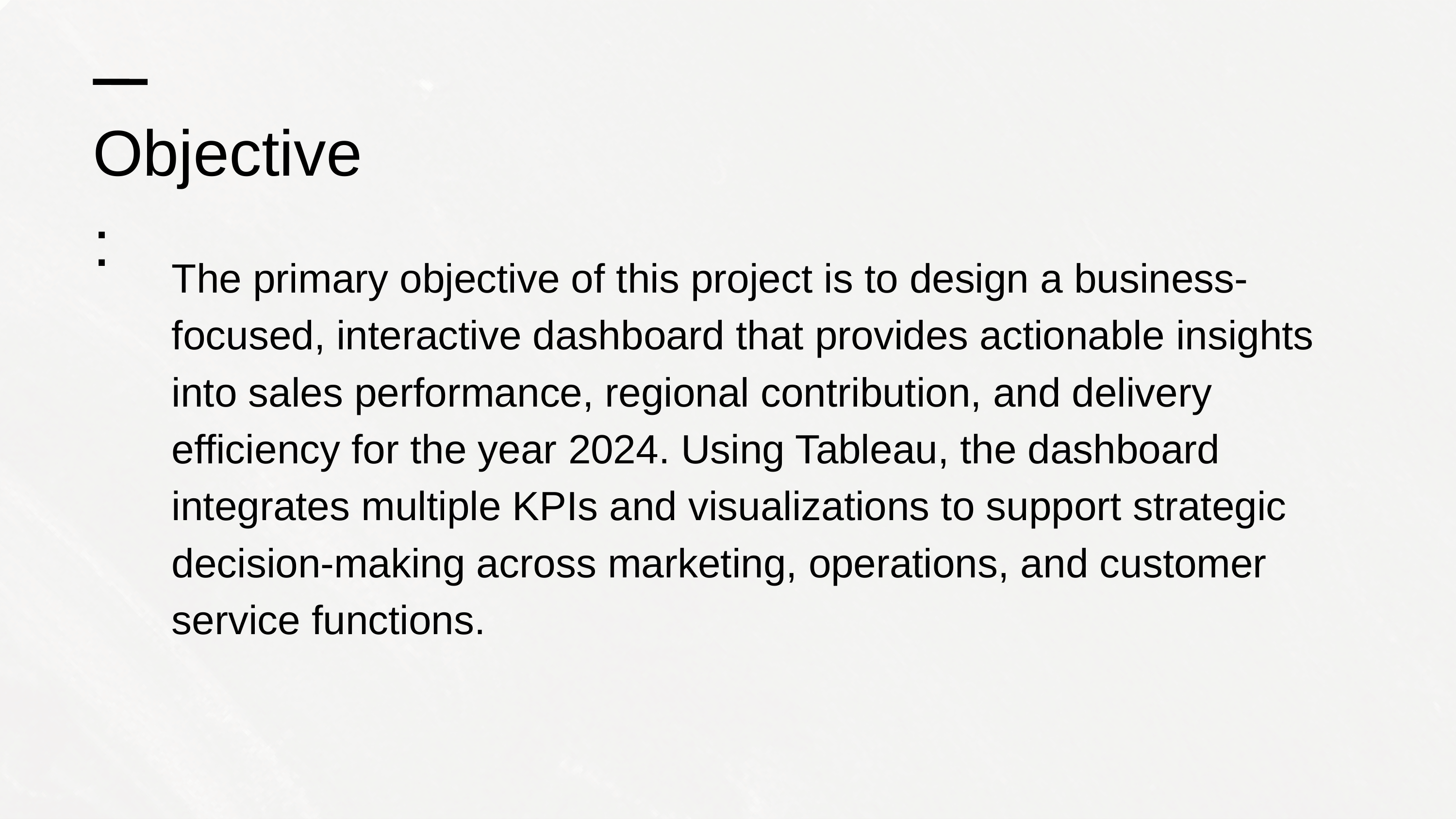

Objective :
The primary objective of this project is to design a business-focused, interactive dashboard that provides actionable insights into sales performance, regional contribution, and delivery efficiency for the year 2024. Using Tableau, the dashboard integrates multiple KPIs and visualizations to support strategic decision-making across marketing, operations, and customer service functions.